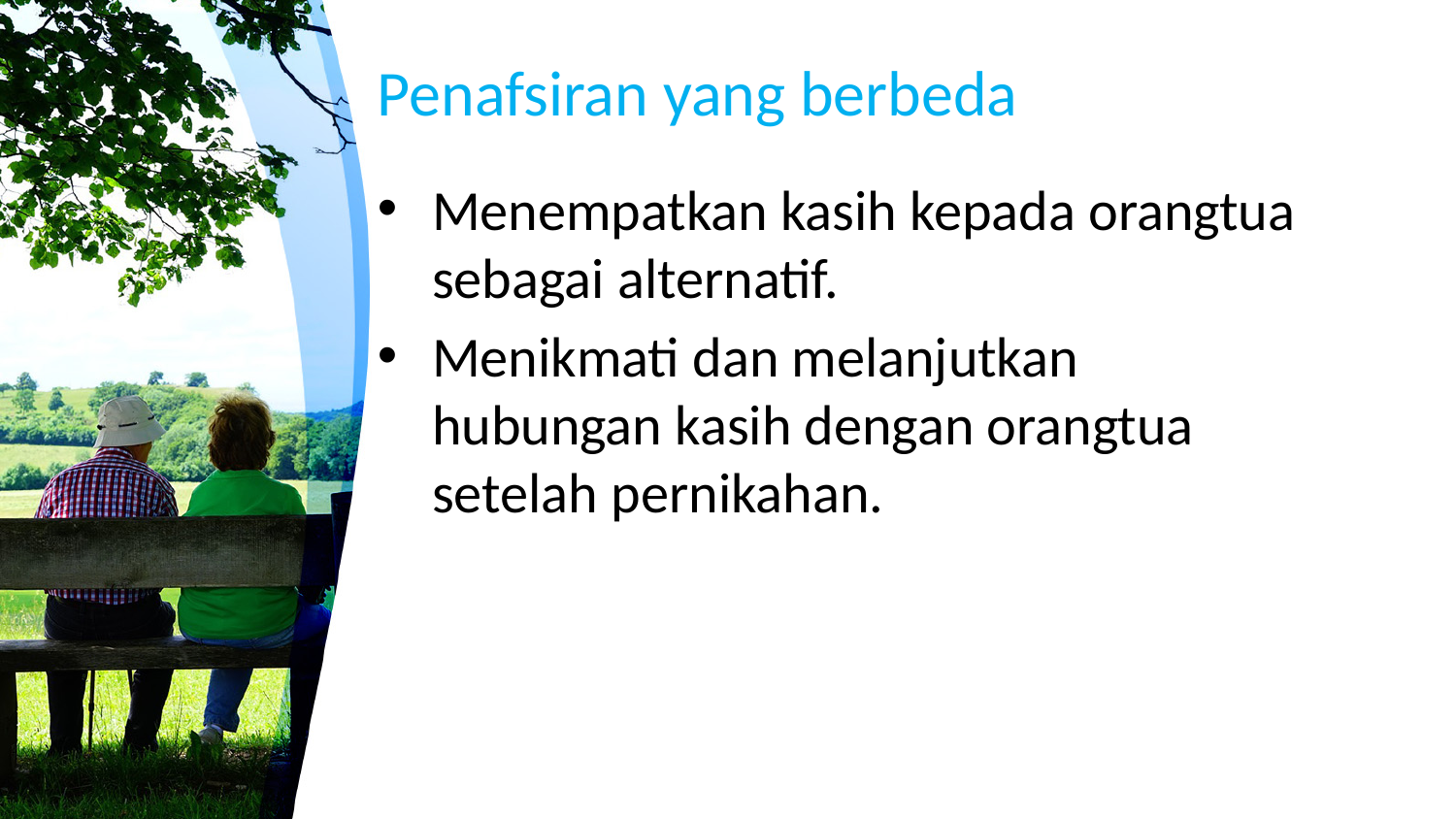

Penafsiran yang berbeda
Menempatkan kasih kepada orangtua sebagai alternatif.
Menikmati dan melanjutkan hubungan kasih dengan orangtua setelah pernikahan.